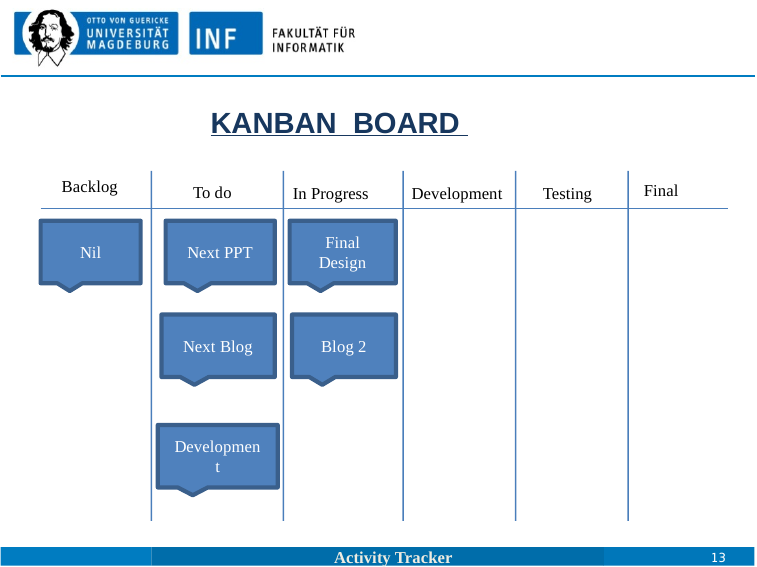

# KANBAN  BOARD
Backlog
Final
   To do
In Progress
Development
Testing

Nil
Next PPT
Final Design
Next Blog
Blog 2
Development
13

                                           Activity Tracker

<date>
<Project Heading>